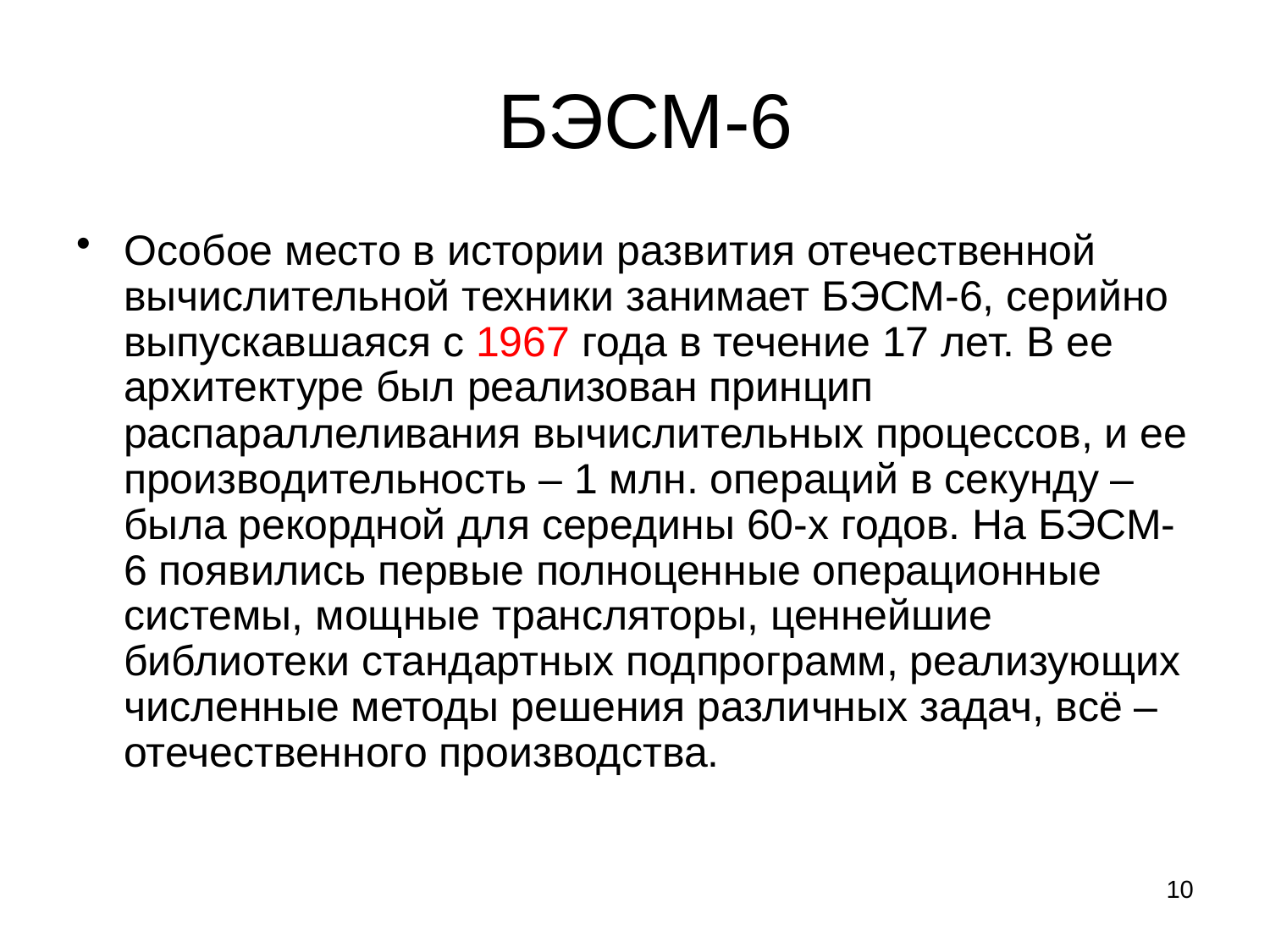

# БЭСМ-6
Особое место в истории развития отечественной вычислительной техники занимает БЭСМ-6, серийно выпускавшаяся с 1967 года в течение 17 лет. В ее архитектуре был реализован принцип распараллеливания вычислительных процессов, и ее производительность – 1 млн. операций в секунду – была рекордной для середины 60-х годов. На БЭСМ-6 появились первые полноценные операционные системы, мощные трансляторы, ценнейшие библиотеки стандартных подпрограмм, реализующих численные методы решения различных задач, всё – отечественного производства.
10